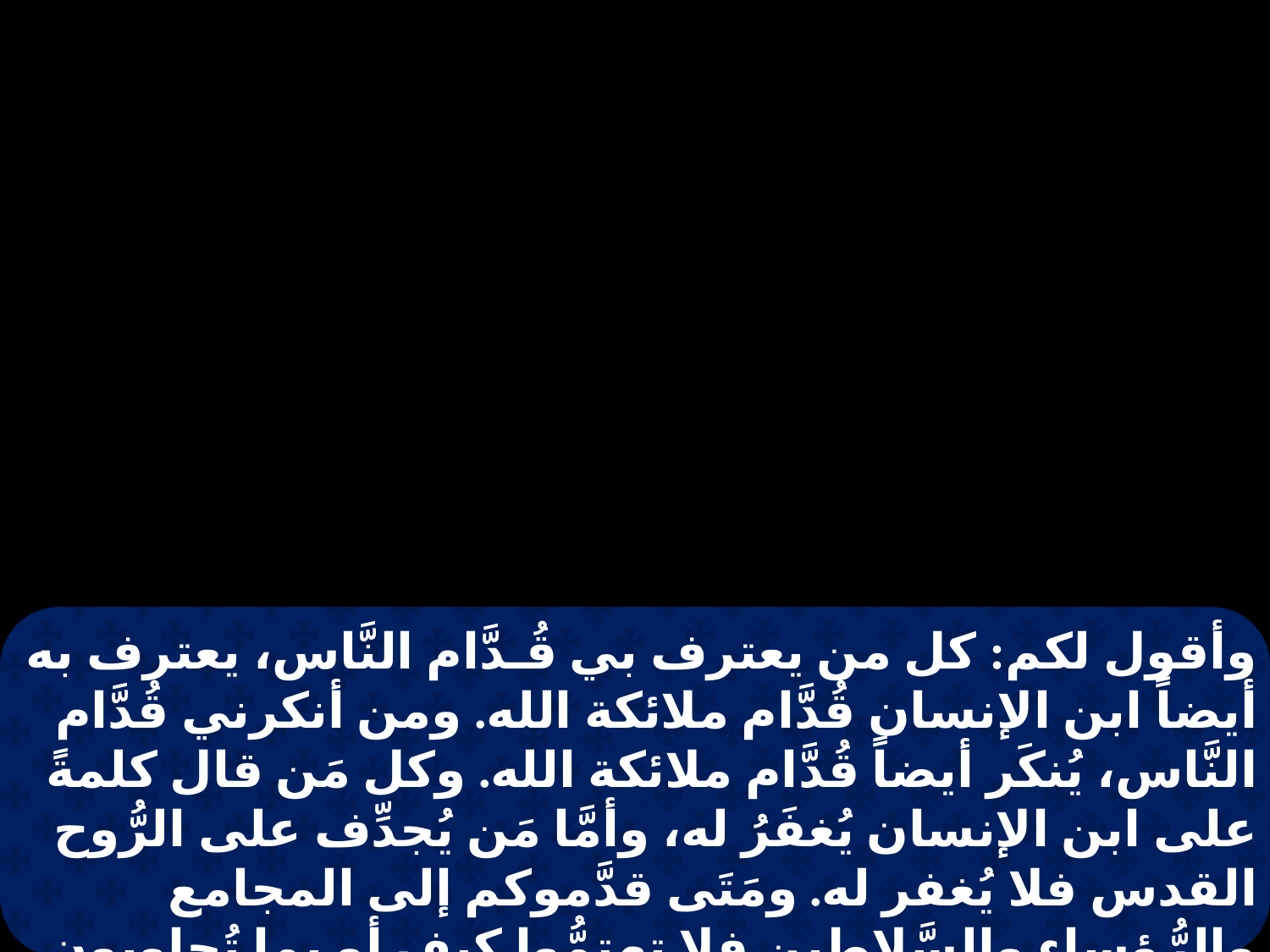

وأقول لكم: كل من يعترف بي قُـدَّام النَّاس، يعترف به أيضاً ابن الإنسان قُدَّام ملائكة الله. ومن أنكرني قُدَّام النَّاس، يُنكَر أيضاً قُدَّام ملائكة الله. وكل مَن قال كلمةً على ابن الإنسان يُغفَرُ له، وأمَّا مَن يُجدِّف على الرُّوح القدس فلا يُغفر له. ومَتَى قدَّموكم إلى المجامع والرُّؤساء والسَّلاطين فلا تهتمُّوا كيف أو بما تُجاوِبون أو بما تقولون، لأن الرُّوح القدس يُعلِّمكم في تلك السَّاعة ما يجب أن تقولوه ".